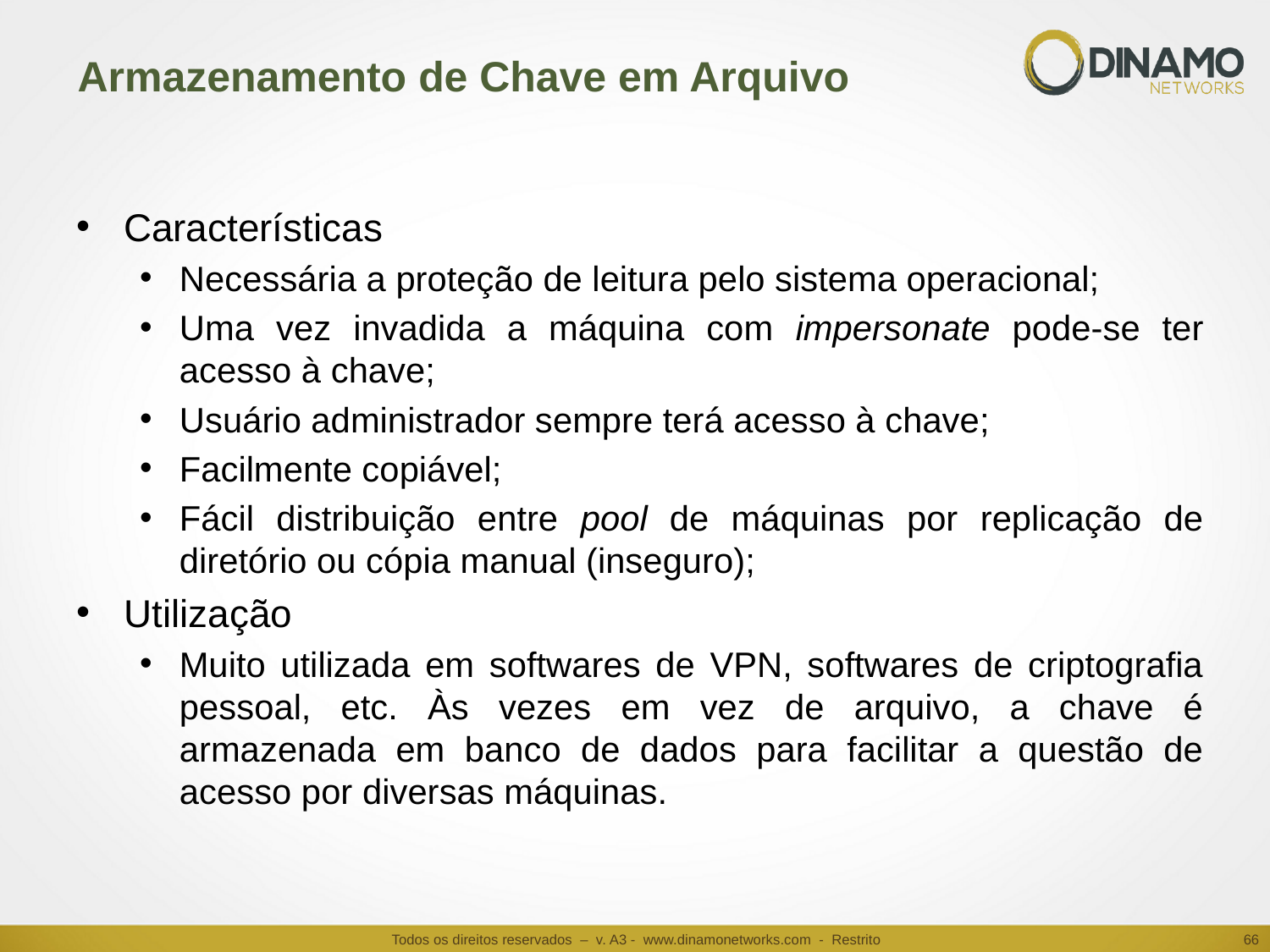

# Armazenamento de Chave em Arquivo
Características
Necessária a proteção de leitura pelo sistema operacional;
Uma vez invadida a máquina com impersonate pode-se ter acesso à chave;
Usuário administrador sempre terá acesso à chave;
Facilmente copiável;
Fácil distribuição entre pool de máquinas por replicação de diretório ou cópia manual (inseguro);
Utilização
Muito utilizada em softwares de VPN, softwares de criptografia pessoal, etc. Às vezes em vez de arquivo, a chave é armazenada em banco de dados para facilitar a questão de acesso por diversas máquinas.